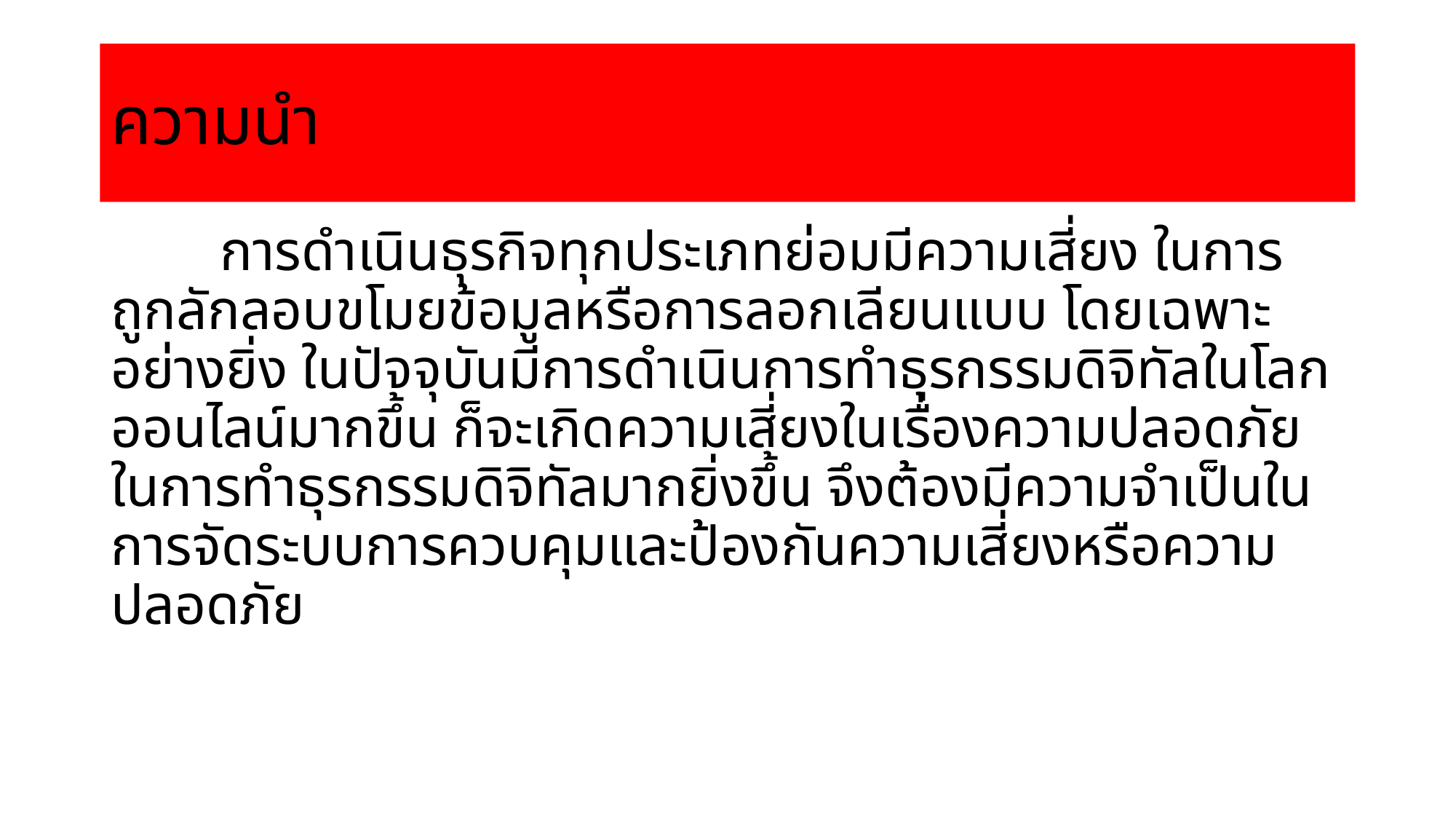

# ความนำ
	การดำเนินธุรกิจทุกประเภทย่อมมีความเสี่ยง ในการถูกลักลอบขโมยข้อมูลหรือการลอกเลียนแบบ โดยเฉพาะอย่างยิ่ง ในปัจจุบันมีการดำเนินการทำธุรกรรมดิจิทัลในโลกออนไลน์มากขึ้น ก็จะเกิดความเสี่ยงในเรื่องความปลอดภัยในการทำธุรกรรมดิจิทัลมากยิ่งขึ้น จึงต้องมีความจำเป็นในการจัดระบบการควบคุมและป้องกันความเสี่ยงหรือความปลอดภัย